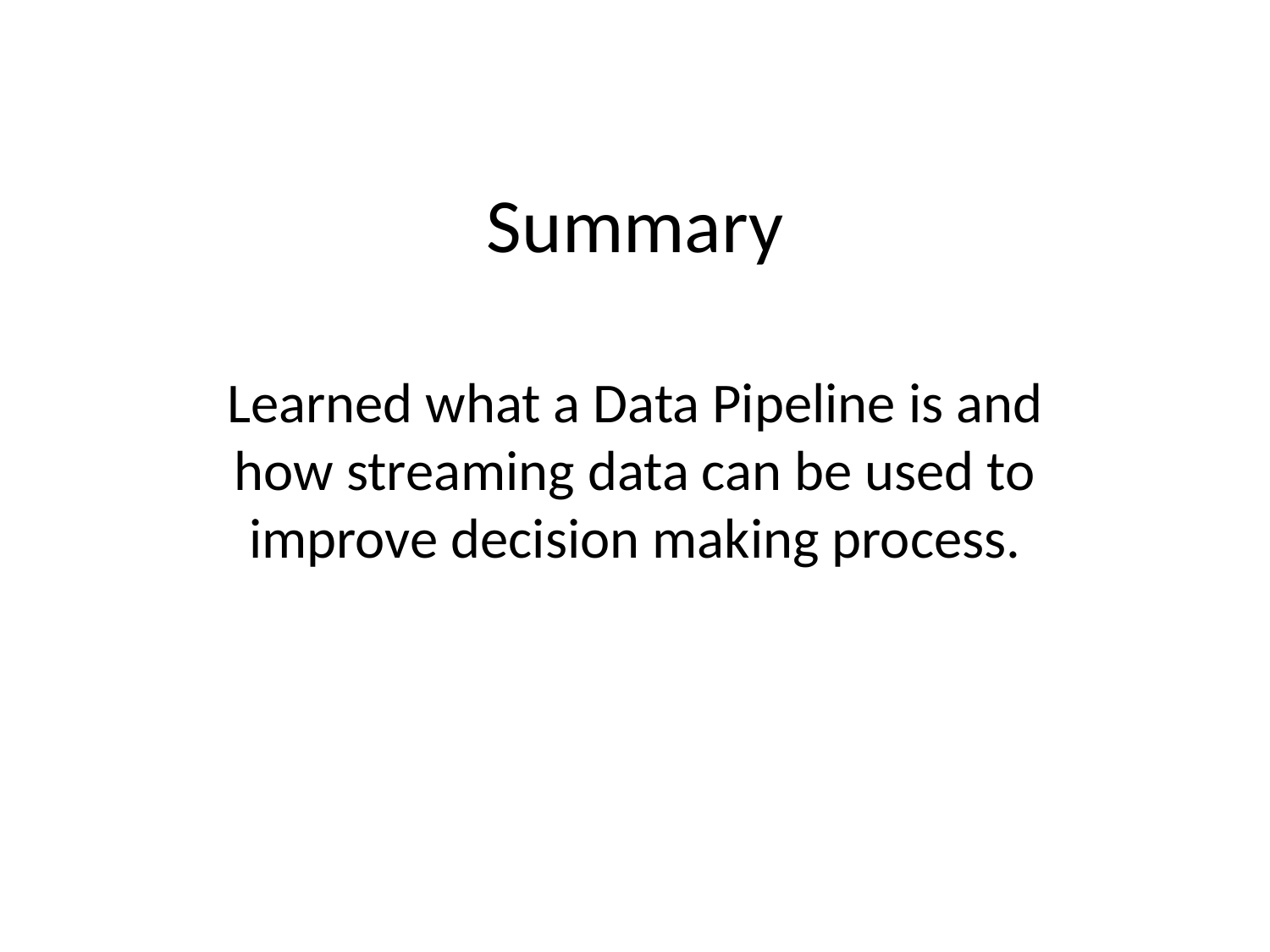

# Summary
Learned what a Data Pipeline is and how streaming data can be used to improve decision making process.